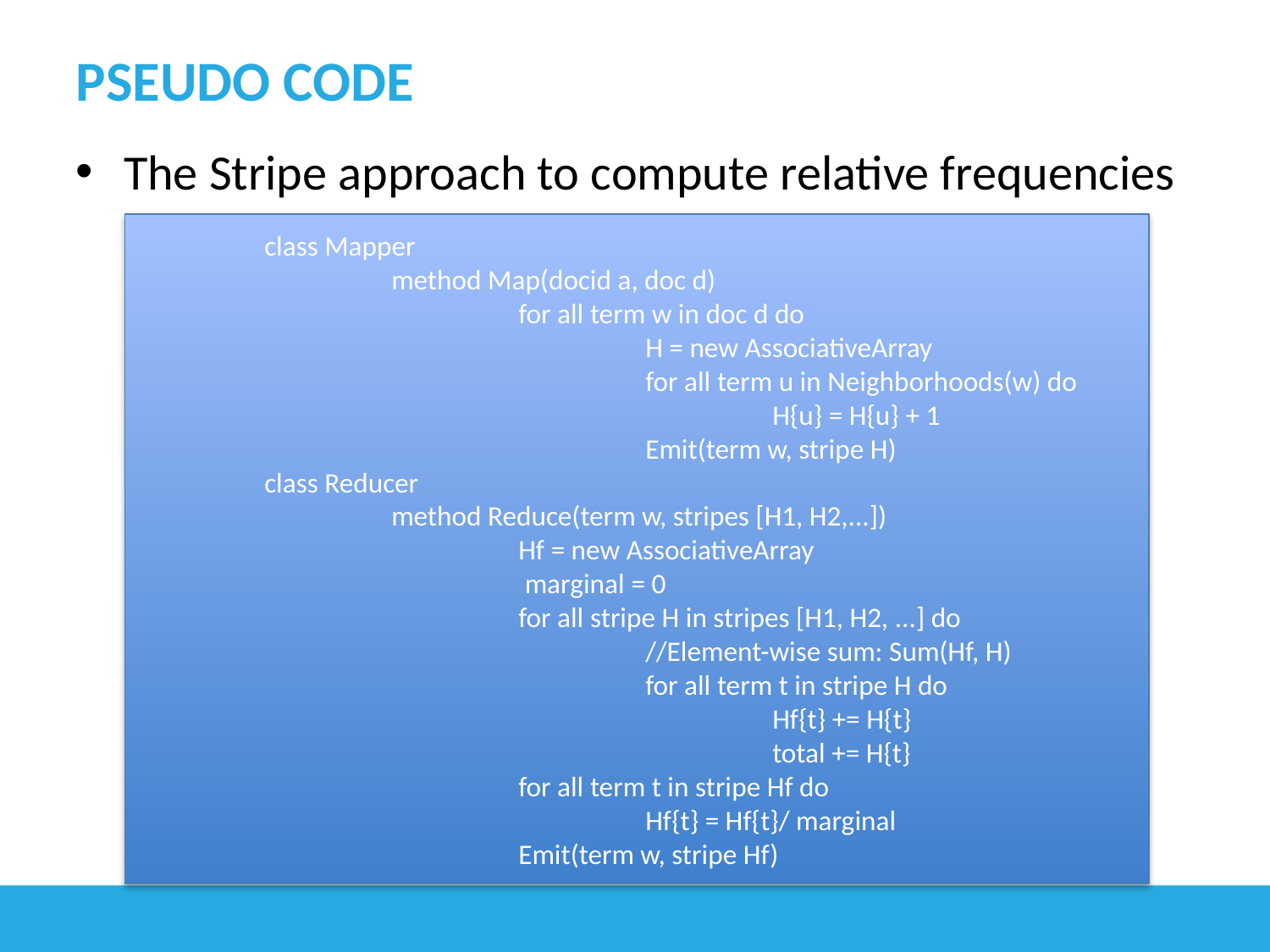

# Pseudo code
The Stripe approach to compute relative frequencies

	class Mapper
		method Map(docid a, doc d)
			for all term w in doc d do
				H = new AssociativeArray
				for all term u in Neighborhoods(w) do
					H{u} = H{u} + 1
				Emit(term w, stripe H)
	class Reducer
		method Reduce(term w, stripes [H1, H2,...])
			Hf = new AssociativeArray
			 marginal = 0
			for all stripe H in stripes [H1, H2, ...] do
				//Element-wise sum: Sum(Hf, H)
				for all term t in stripe H do
					Hf{t} += H{t}
					total += H{t}
			for all term t in stripe Hf do
				Hf{t} = Hf{t}/ marginal
			Emit(term w, stripe Hf)